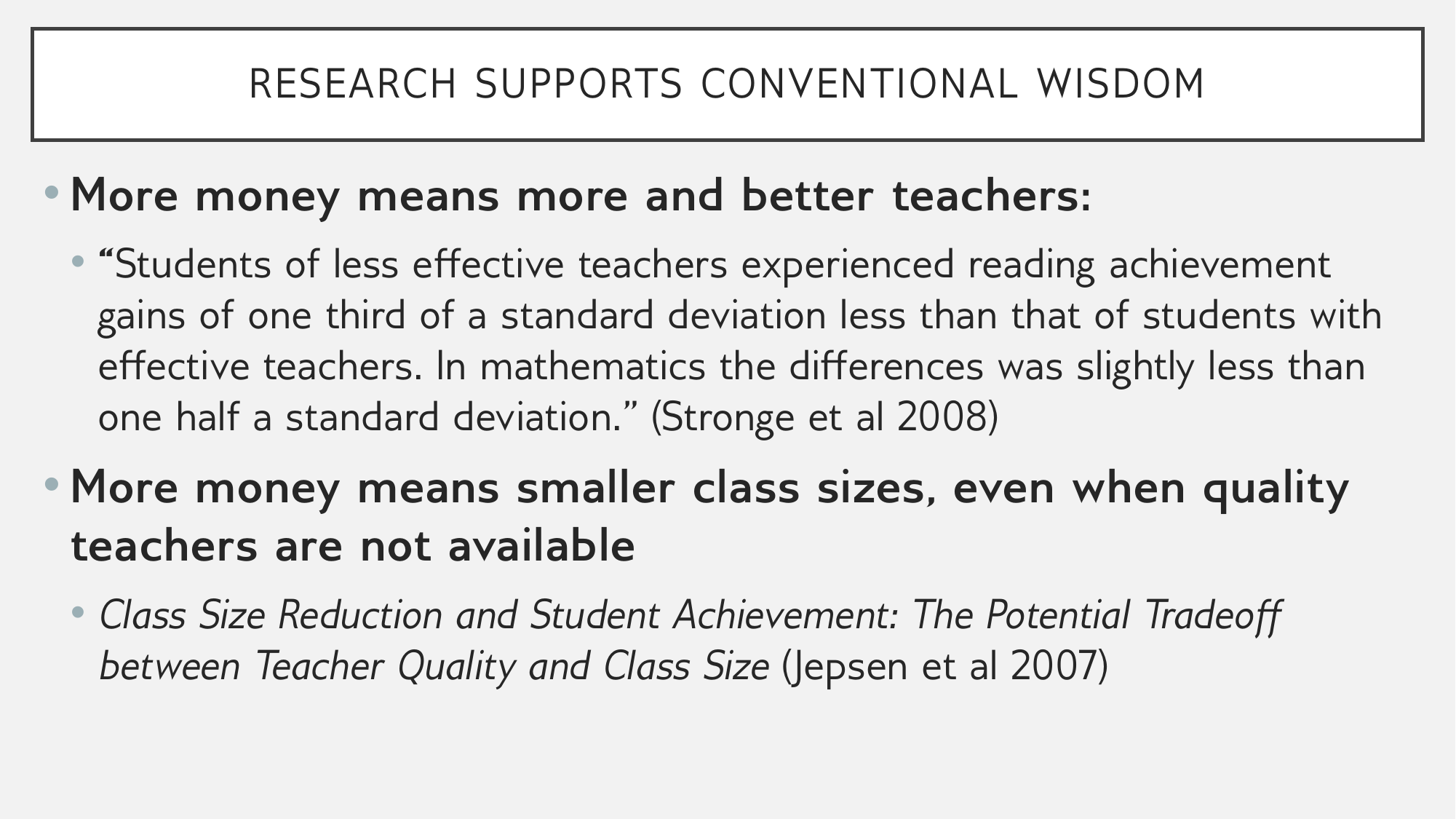

# research supports conventional wisdom
More money means more and better teachers:
“Students of less effective teachers experienced reading achievement gains of one third of a standard deviation less than that of students with effective teachers. In mathematics the differences was slightly less than one half a standard deviation.” (Stronge et al 2008)
More money means smaller class sizes, even when quality teachers are not available
Class Size Reduction and Student Achievement: The Potential Tradeoff between Teacher Quality and Class Size (Jepsen et al 2007)